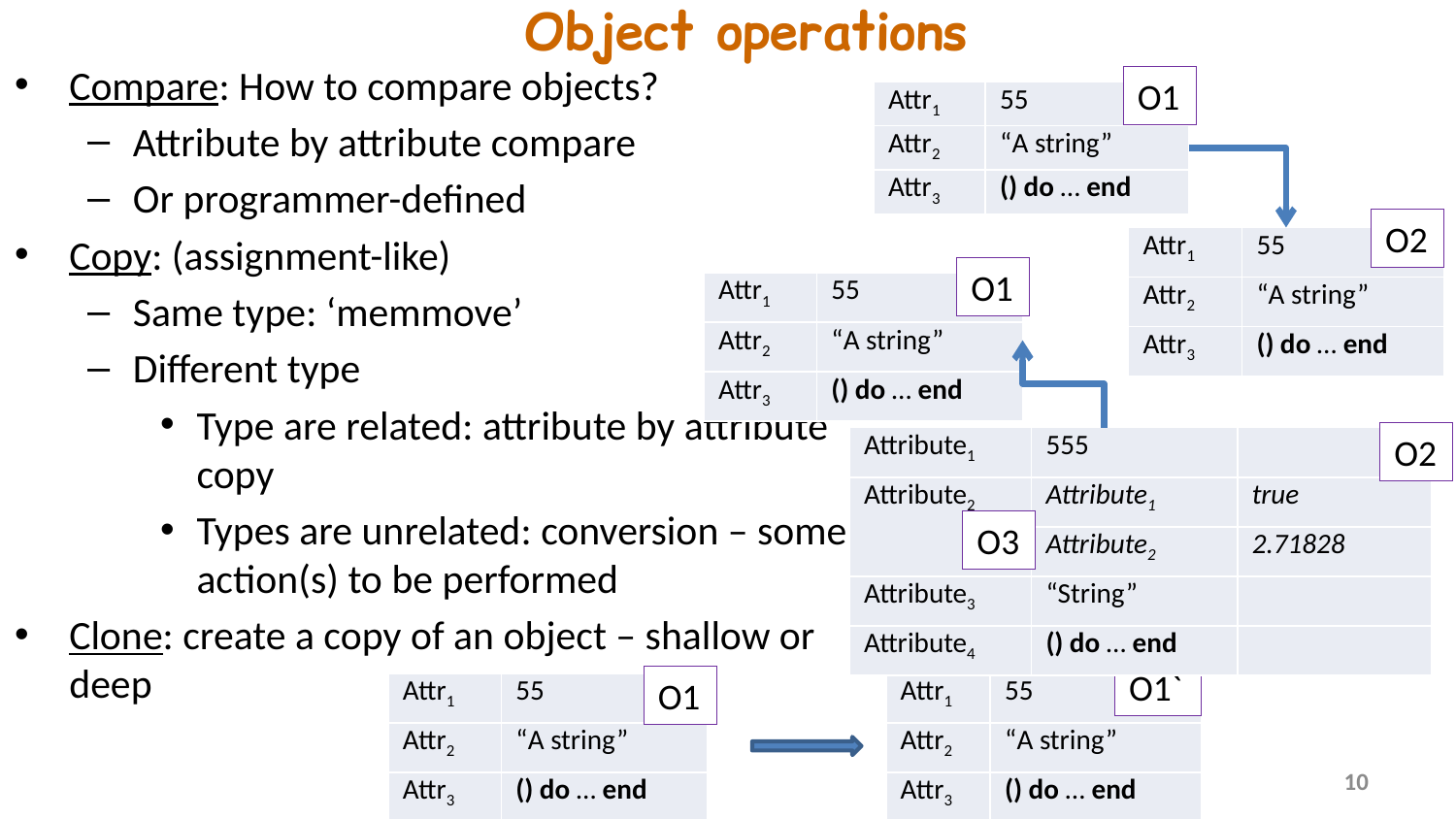

# Object operations
Compare: How to compare objects?
Attribute by attribute compare
Or programmer-defined
Copy: (assignment-like)
Same type: ‘memmove’
Different type
Type are related: attribute by attribute copy
Types are unrelated: conversion – some action(s) to be performed
Clone: create a copy of an object – shallow or deep
O1
| Attr1 | 55 |
| --- | --- |
| Attr2 | “A string” |
| Attr3 | () do … end |
O2
| Attr1 | 55 |
| --- | --- |
| Attr2 | “A string” |
| Attr3 | () do … end |
O1
| Attr1 | 55 |
| --- | --- |
| Attr2 | “A string” |
| Attr3 | () do … end |
O2
| Attribute1 | 555 |  |
| --- | --- | --- |
| Attribute2 | Attribute1 | true |
|  | Attribute2 | 2.71828 |
| Attribute3 | “String” |  |
| Attribute4 | () do … end |  |
O3
O1`
O1
| Attr1 | 55 |
| --- | --- |
| Attr2 | “A string” |
| Attr3 | () do … end |
| Attr1 | 55 |
| --- | --- |
| Attr2 | “A string” |
| Attr3 | () do … end |

10